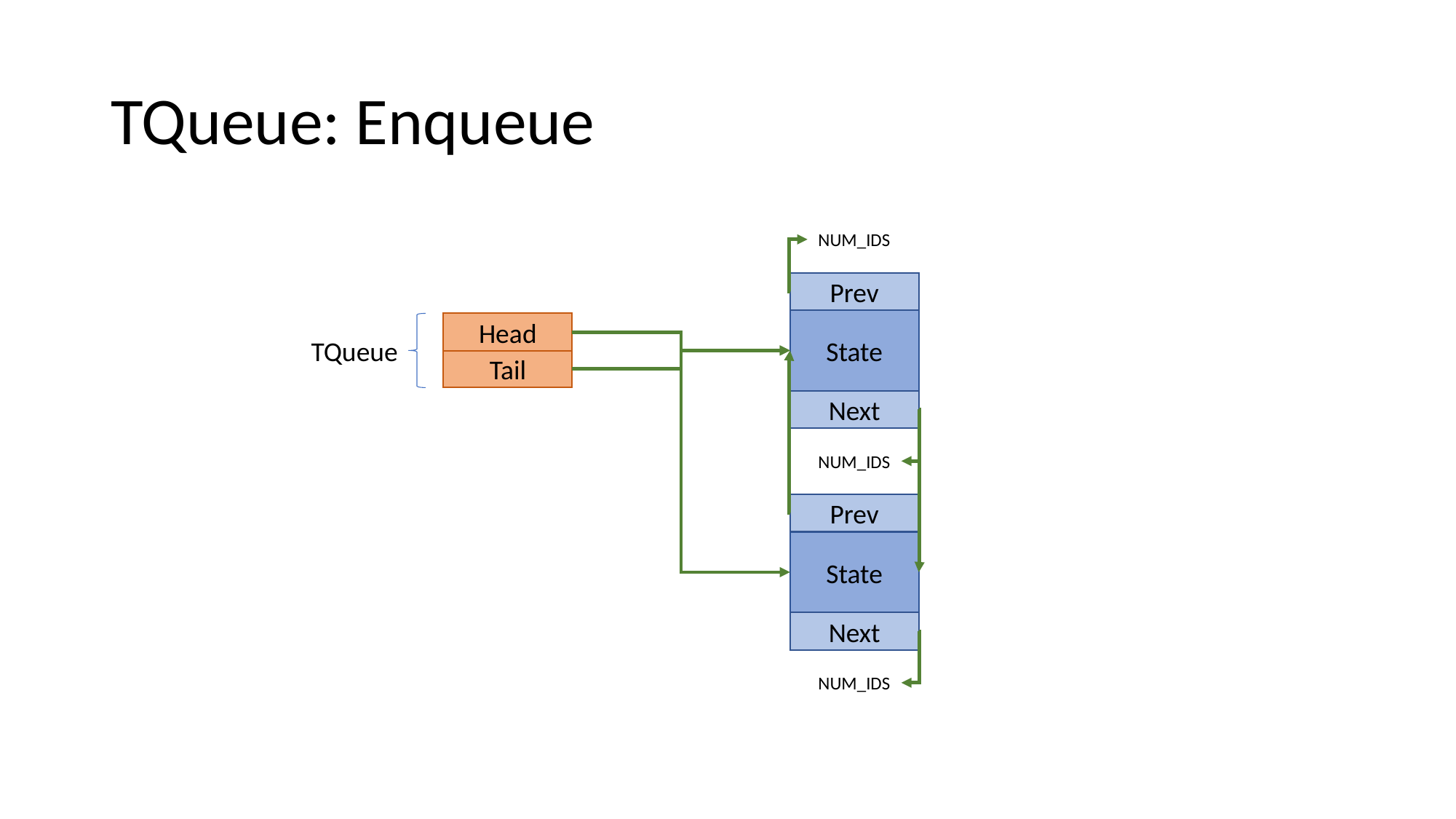

# TQueue: Enqueue
NUM_IDS
Prev
State
Next

Head
Tail
TQueue
NUM_IDS
Prev
State
Next
NUM_IDS